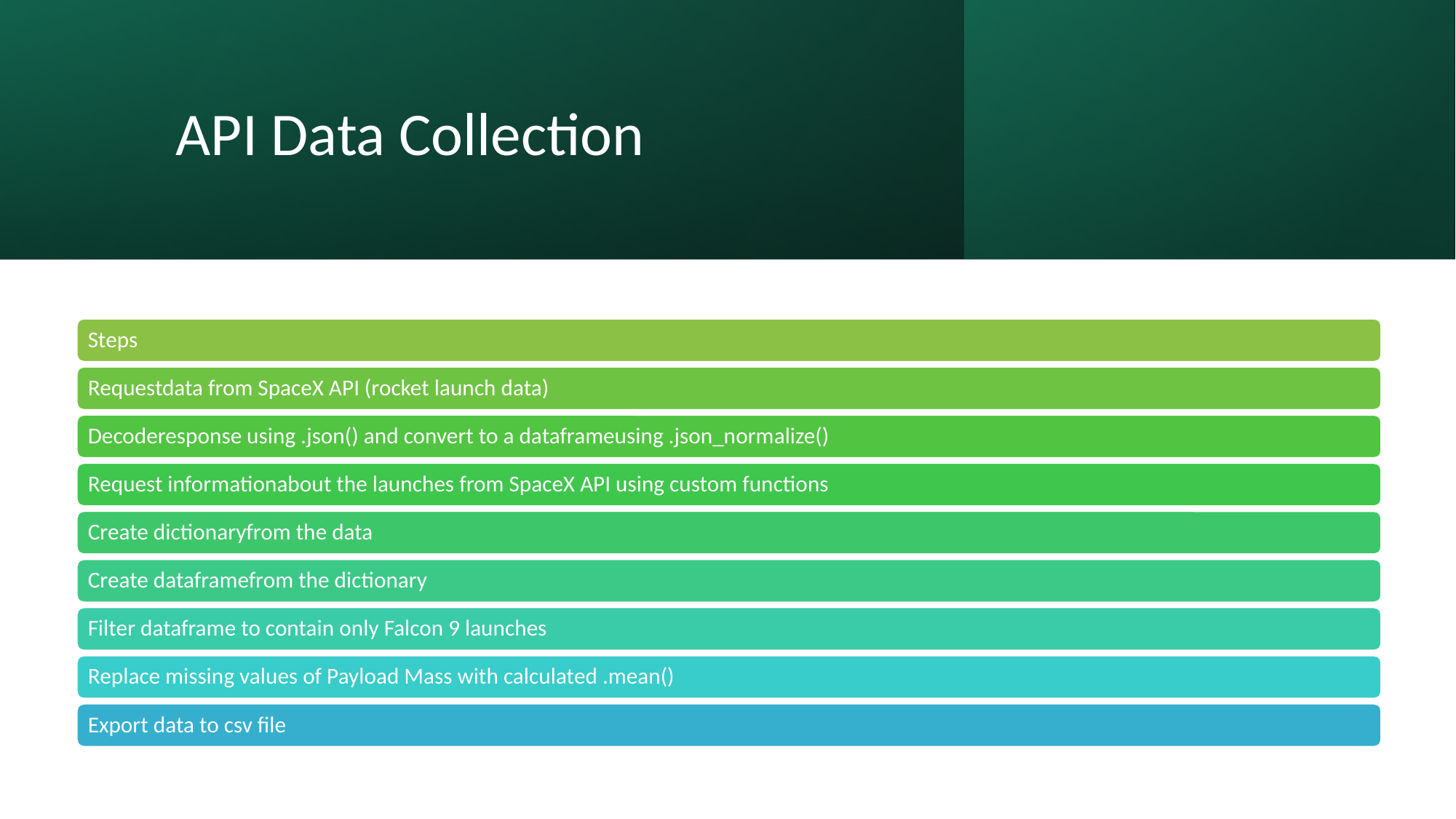

# API Data Collection
Steps
Requestdata from SpaceX API (rocket launch data)
Decoderesponse using .json() and convert to a dataframeusing .json_normalize()
Request informationabout the launches from SpaceX API using custom functions
Create dictionaryfrom the data
Create dataframefrom the dictionary
Filter dataframe to contain only Falcon 9 launches
Replace missing values of Payload Mass with calculated .mean()
Export data to csv file